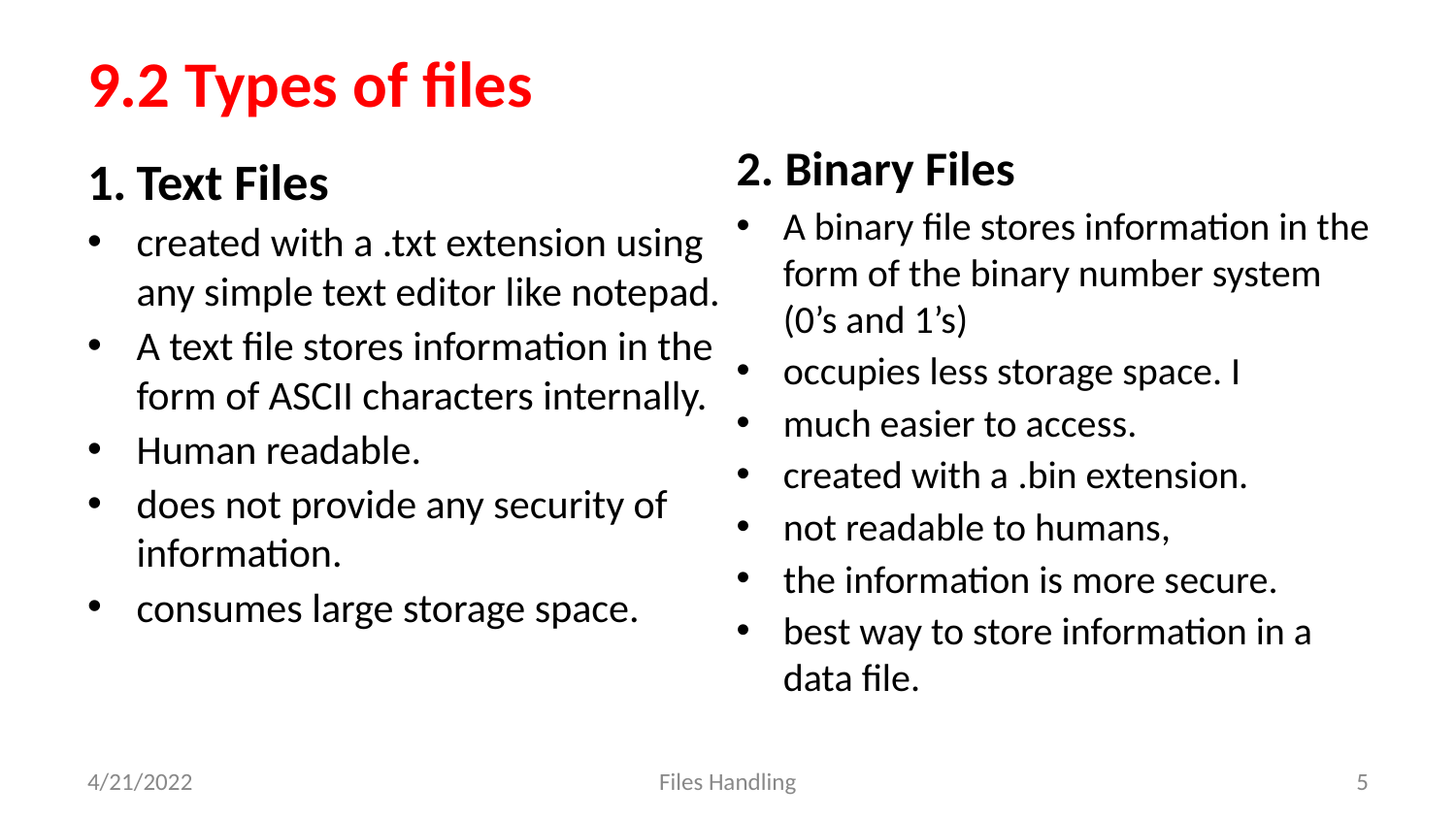

# 9.2 Types of files
2. Binary Files
A binary file stores information in the form of the binary number system (0’s and 1’s)
occupies less storage space. I
much easier to access.
created with a .bin extension.
not readable to humans,
the information is more secure.
best way to store information in a data file.

Text Files
created with a .txt extension using any simple text editor like notepad.
A text file stores information in the form of ASCII characters internally.
Human readable.
does not provide any security of information.
consumes large storage space.
4/21/2022
Files Handling
5